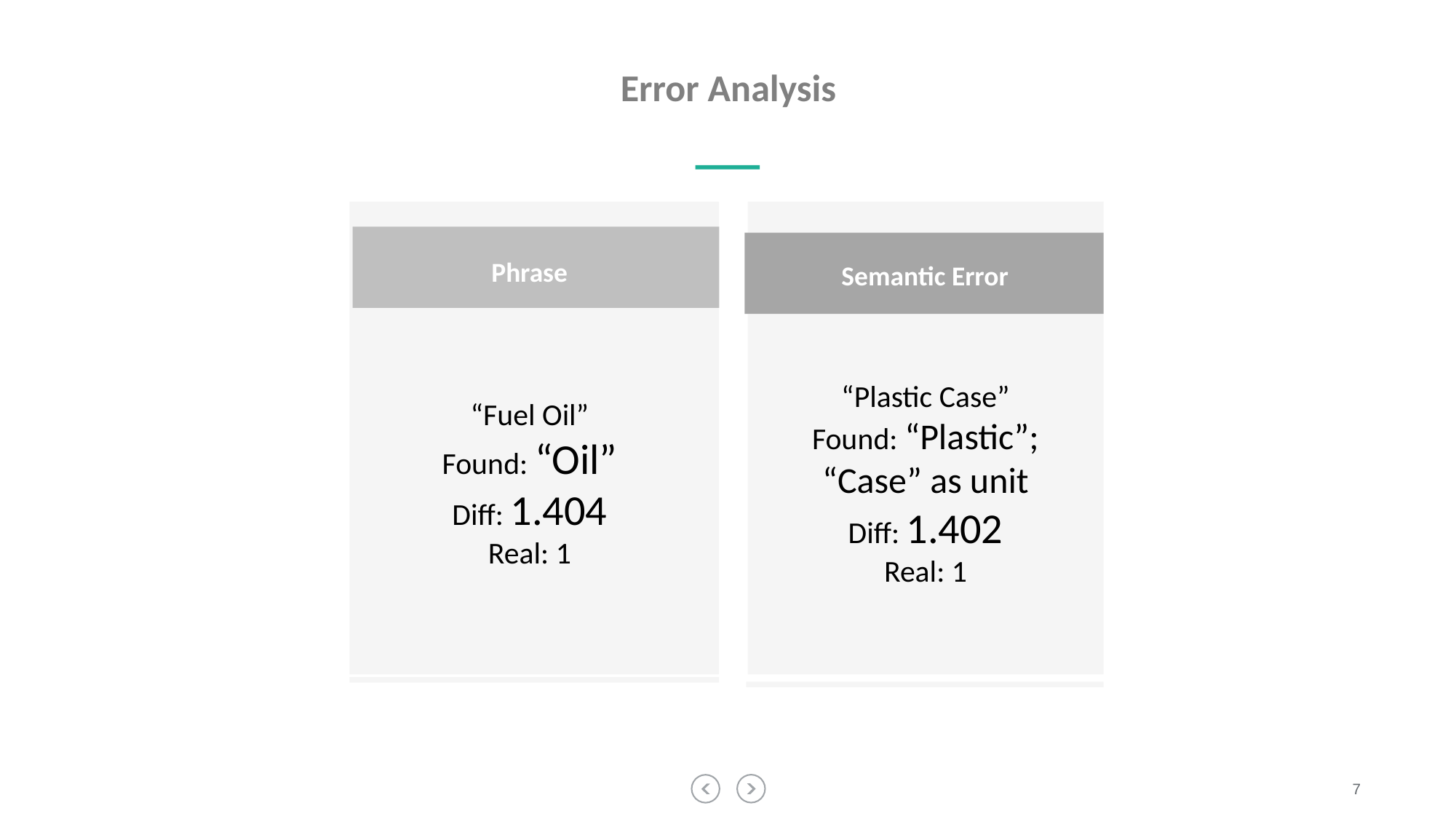

# Error Analysis

Phrase

Semantic Error
“Plastic Case”
Found: “Plastic”; “Case” as unit
Diff: 1.402
Real: 1
“Fuel Oil”
Found: “Oil”
Diff: 1.404
Real: 1

7